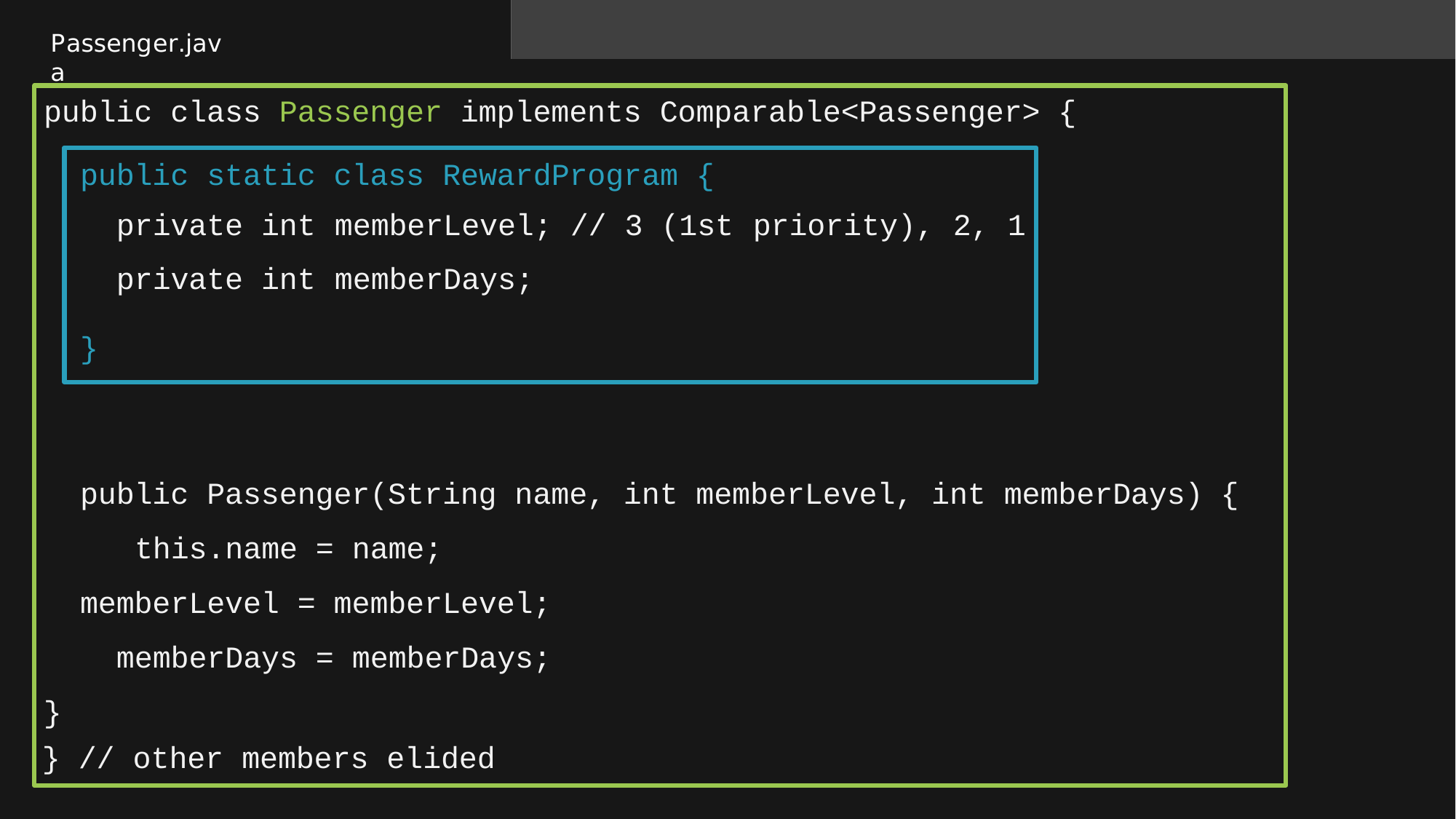

Passenger.java

# public class Passenger implements Comparable<Passenger> {
public static class RewardProgram {
| private int | memberLevel; // 3 (1st | priority), | 2, | 1 |
| --- | --- | --- | --- | --- |
| private int | memberDays; |  |  |  |
} // getters and setters elided
public Passenger(String name, int memberLevel, int memberDays) {  this.name = name;
memberLevel = memberLevel;  memberDays = memberDays;
}
} // other members elided
8